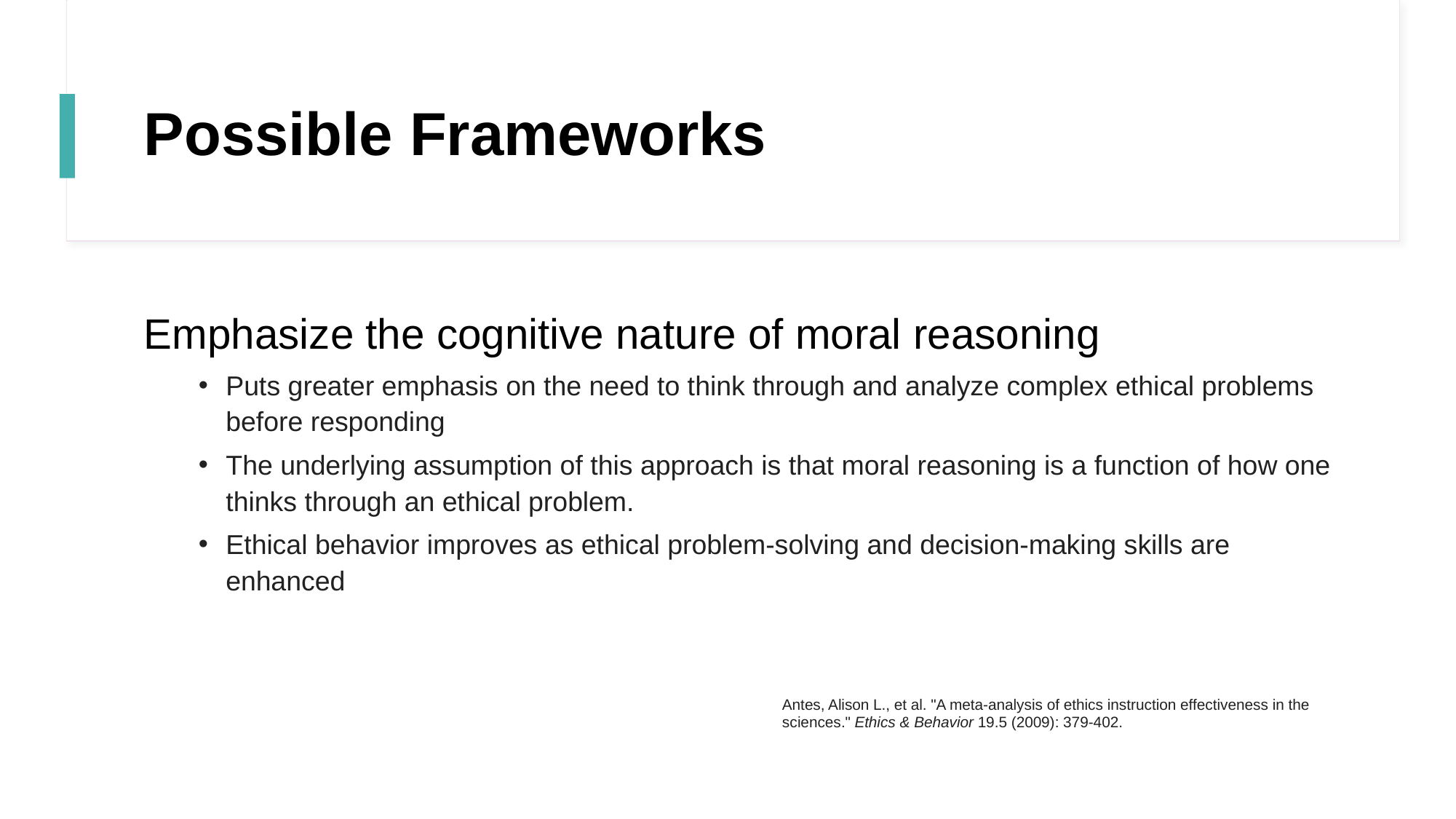

# Possible Frameworks
Emphasize the cognitive nature of moral reasoning
Puts greater emphasis on the need to think through and analyze complex ethical problems before responding
The underlying assumption of this approach is that moral reasoning is a function of how one thinks through an ethical problem.
Ethical behavior improves as ethical problem-solving and decision-making skills are enhanced

Antes, Alison L., et al. "A meta-analysis of ethics instruction effectiveness in the sciences." Ethics & Behavior 19.5 (2009): 379-402.